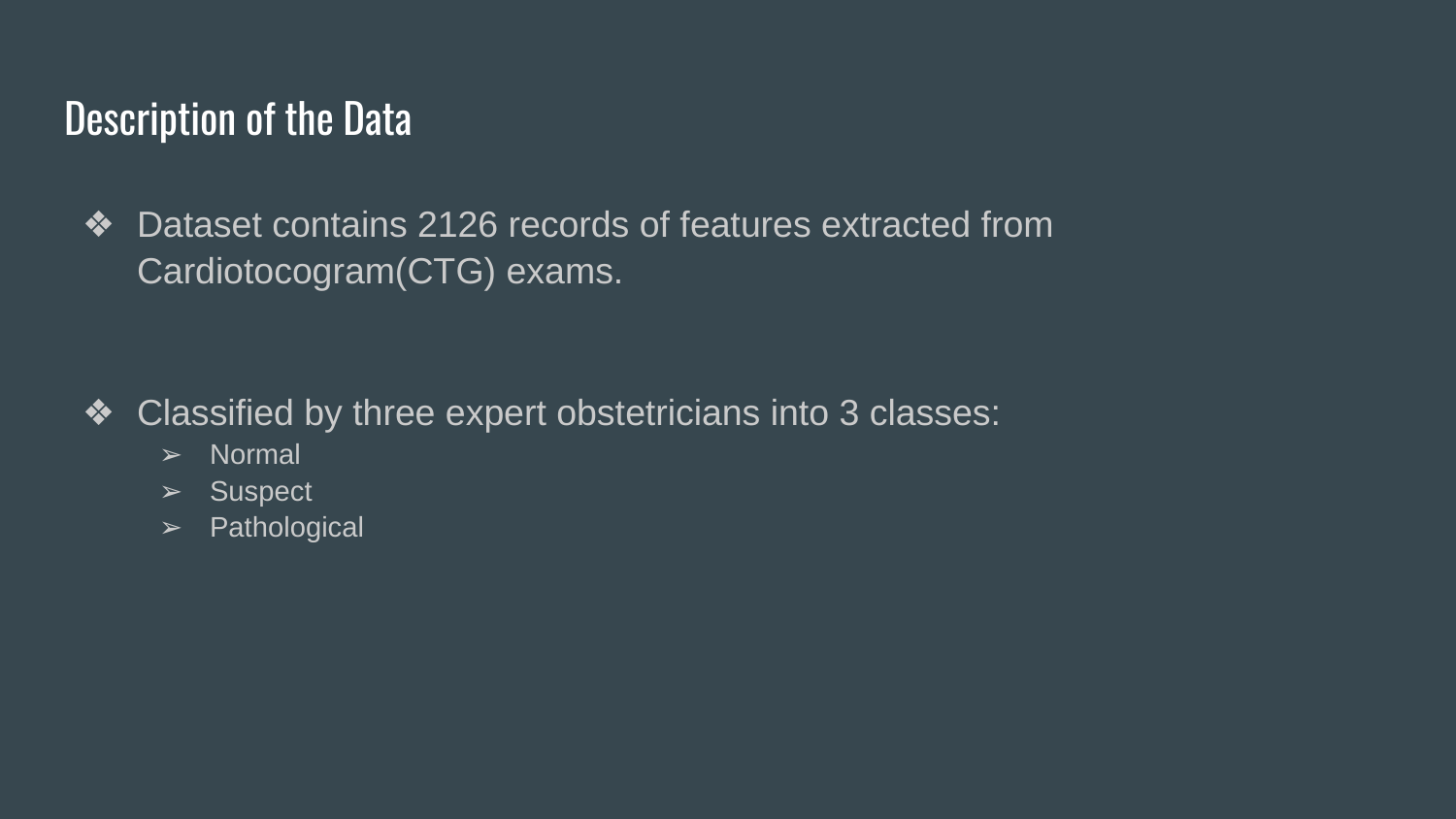

# Description of the Data
Dataset contains 2126 records of features extracted from Cardiotocogram(CTG) exams.

Classified by three expert obstetricians into 3 classes:
Normal
Suspect
Pathological